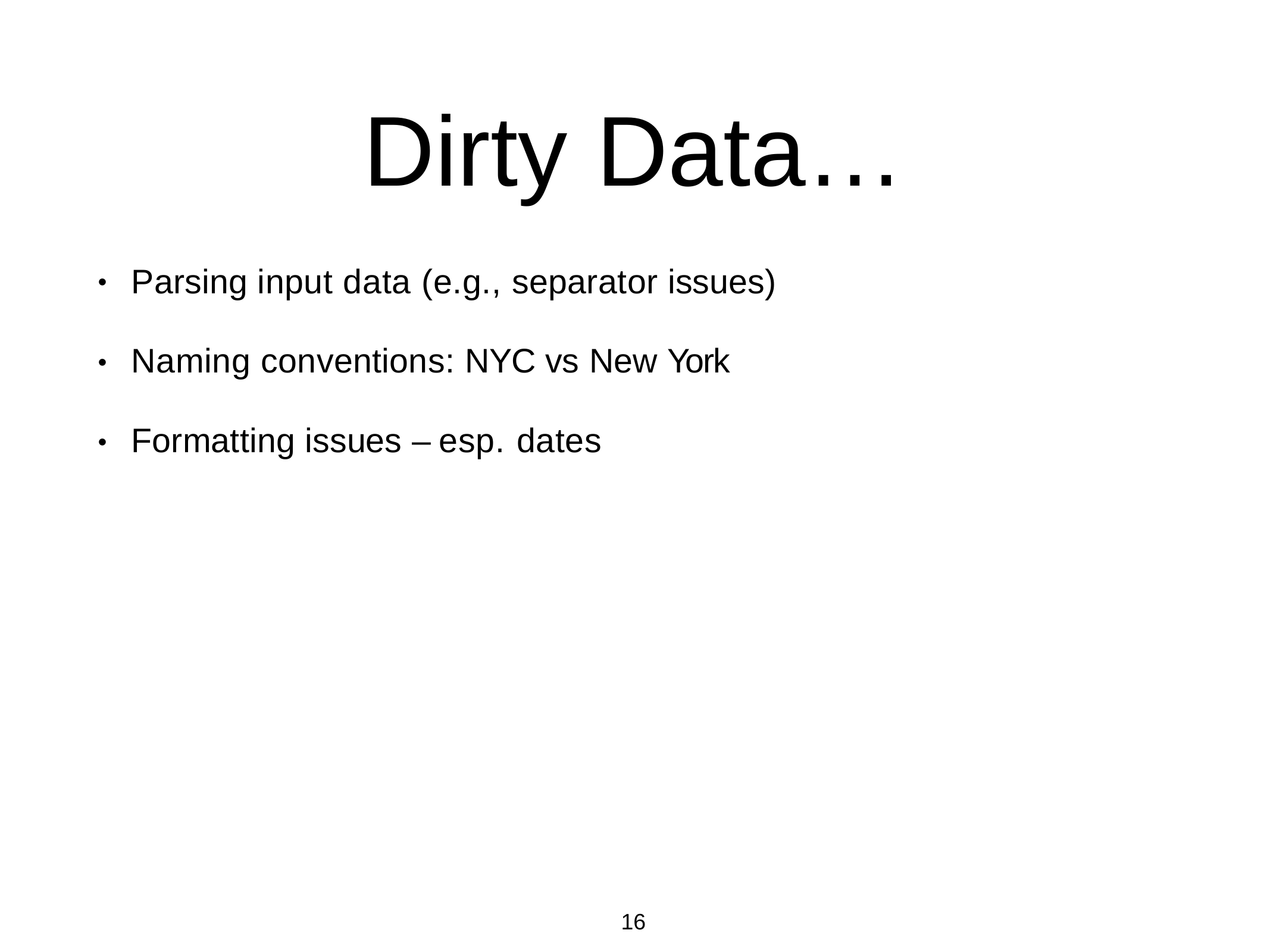

# Dirty Data…
Parsing input data (e.g., separator issues)
•
Naming conventions: NYC vs New York
•
Formatting issues – esp. dates
•
16